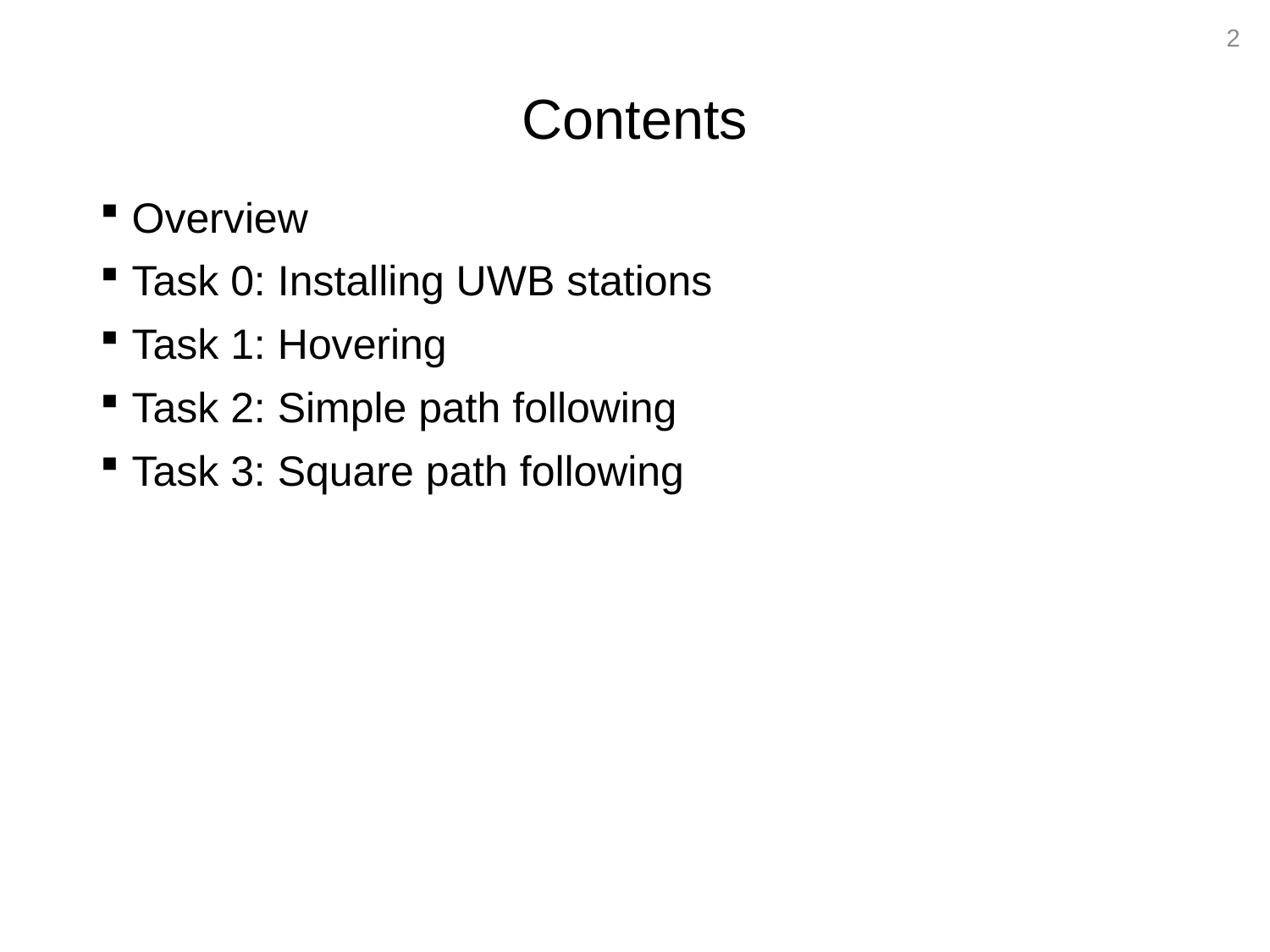

2
# Contents
Overview
Task 0: Installing UWB stations
Task 1: Hovering
Task 2: Simple path following
Task 3: Square path following